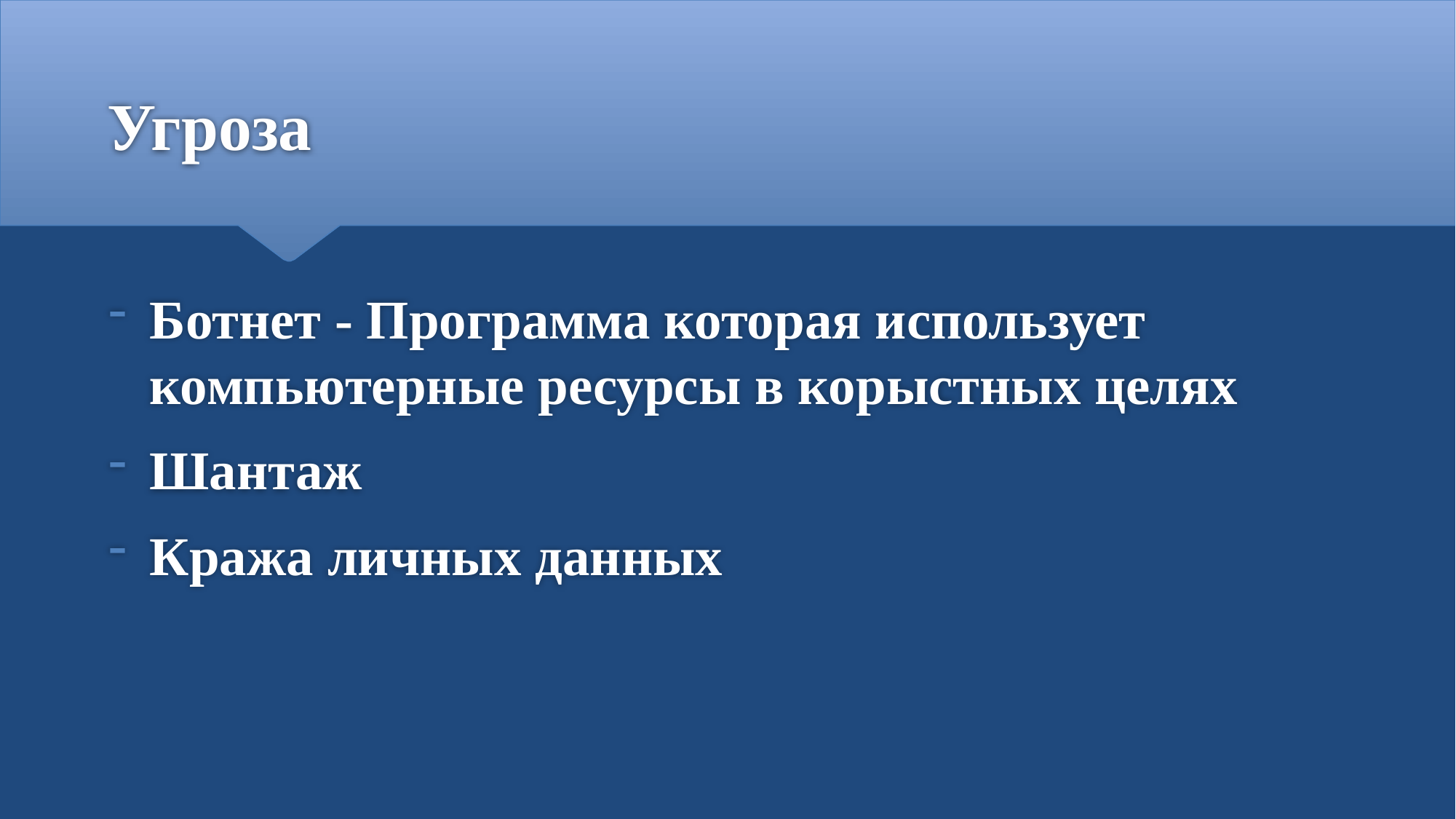

# Угроза
Ботнет - Программа которая использует компьютерные ресурсы в корыстных целях
Шантаж
Кража личных данных